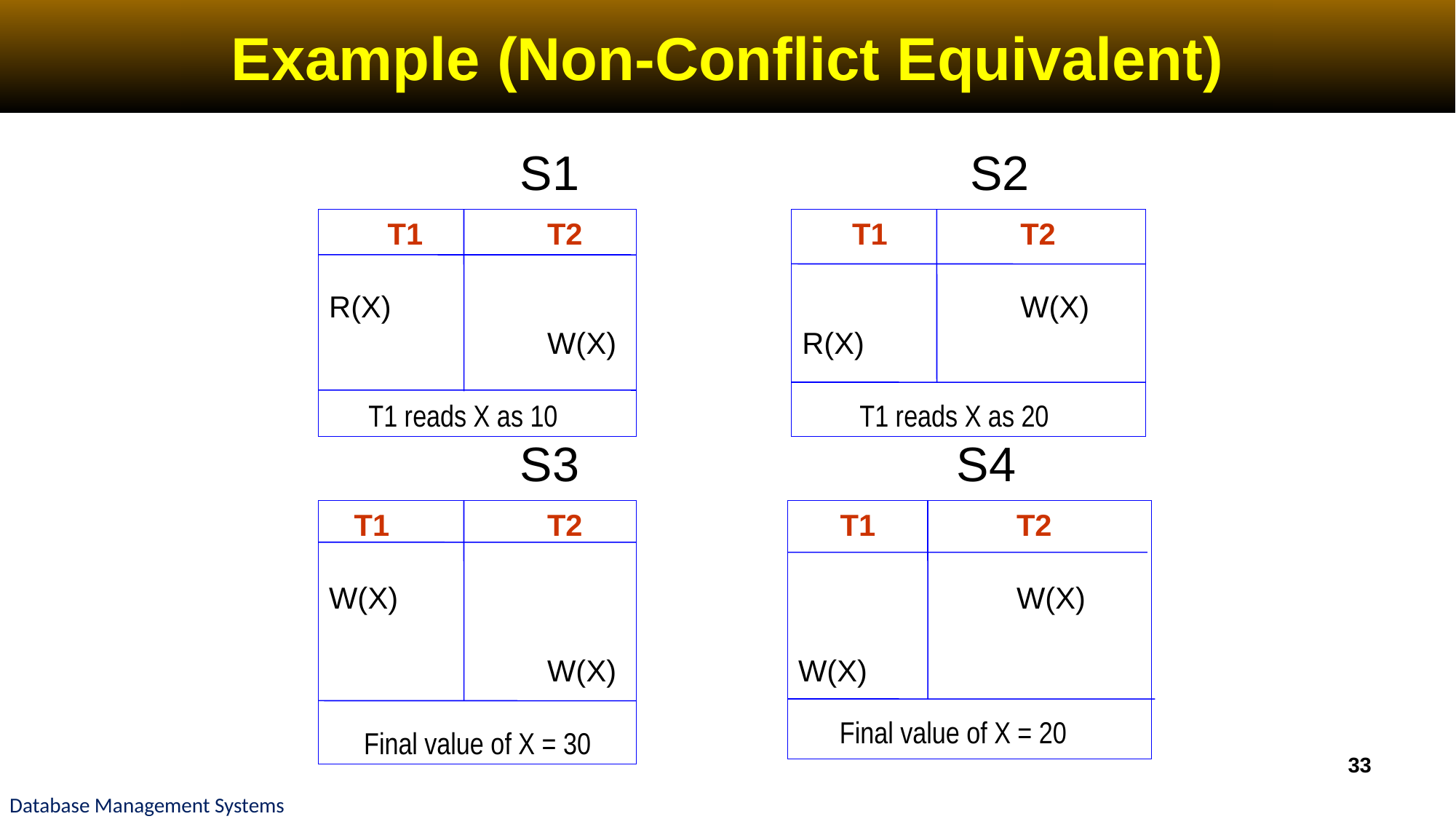

# Example (Non-Conflict Equivalent)
			S1				 S2

			S3 				S4
       T1		T2
R(X)
		W(X)
T1 reads X as 10

      T1		T2

		W(X)
R(X)

T1 reads X as 20

   T1		T2

W(X)

		W(X)
Final value of X = 30

     T1		T2
		W(X)

W(X)

      Final value of X = 20

33